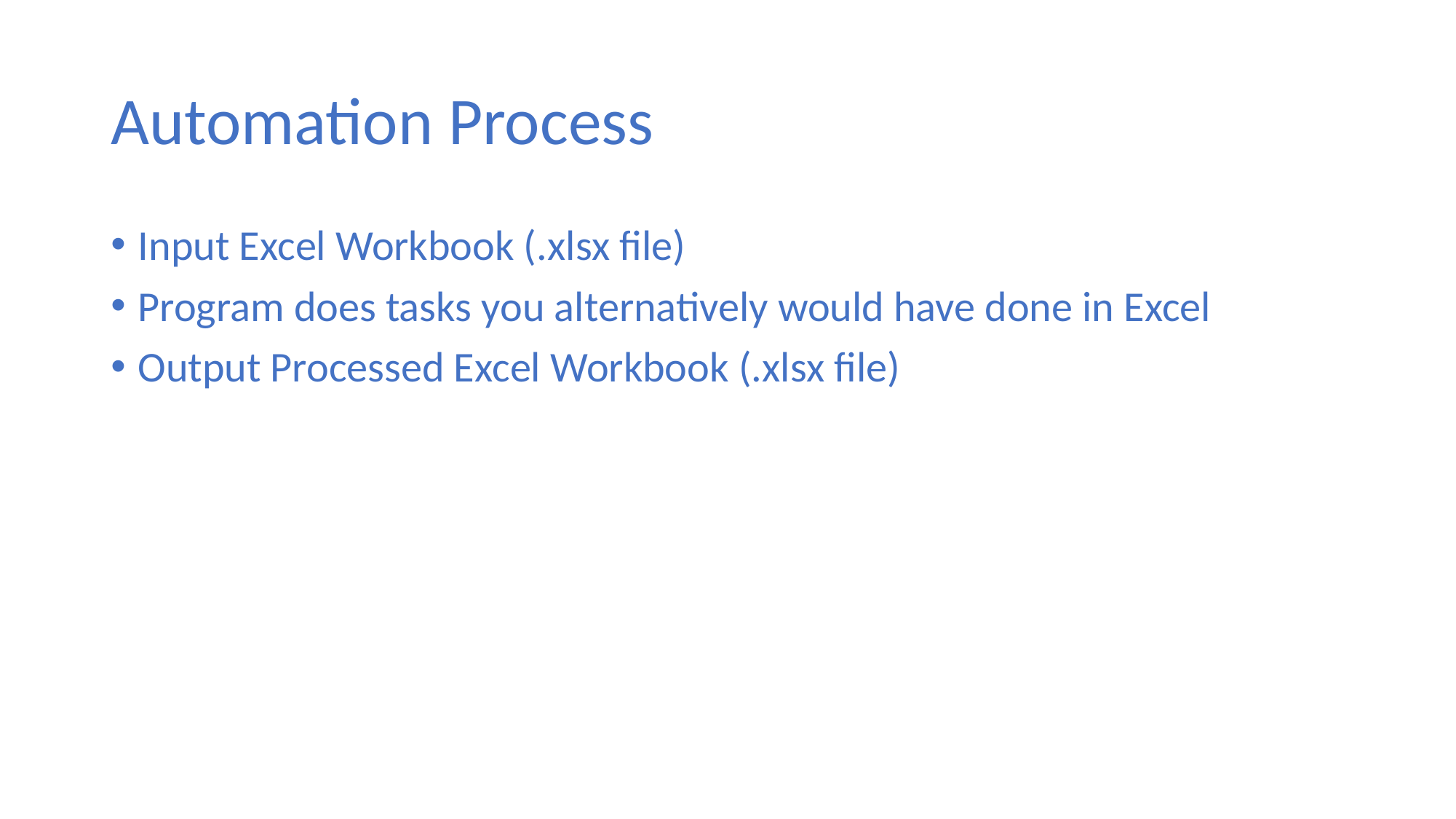

# Automation Process
Input Excel Workbook (.xlsx file)
Program does tasks you alternatively would have done in Excel
Output Processed Excel Workbook (.xlsx file)